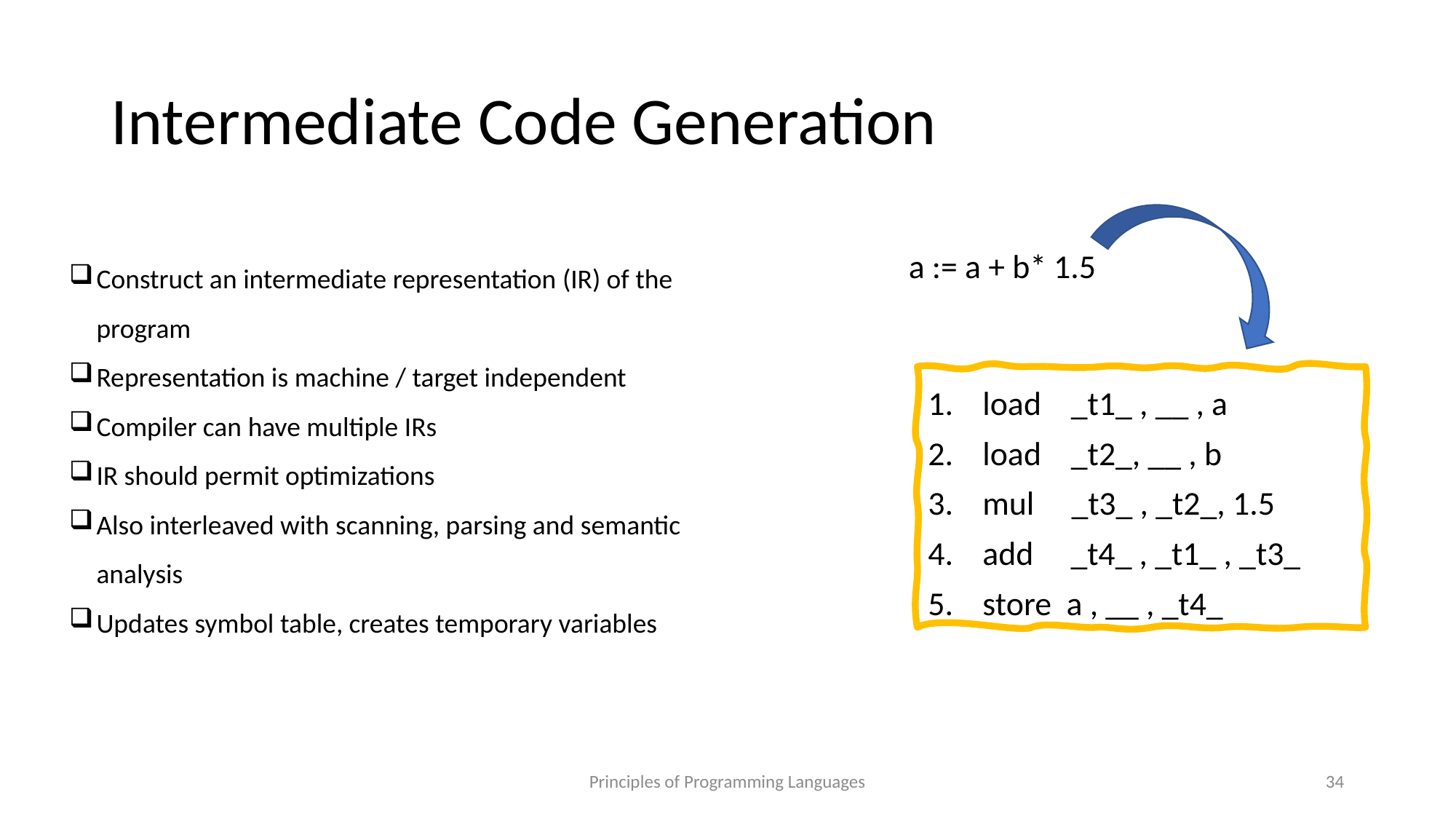

# Intermediate Code Generation

Construct an intermediate representation (IR) of the program
Representation is machine / target independent
Compiler can have multiple IRs
IR should permit optimizations
Also interleaved with scanning, parsing and semantic analysis
Updates symbol table, creates temporary variables
a := a + b* 1.5
load    _t1_ , __ , a
load    _t2_, __ , b
mul     _t3_ , _t2_, 1.5
add     _t4_ , _t1_ , _t3_
store  a , __ , _t4_
Principles of Programming Languages
34